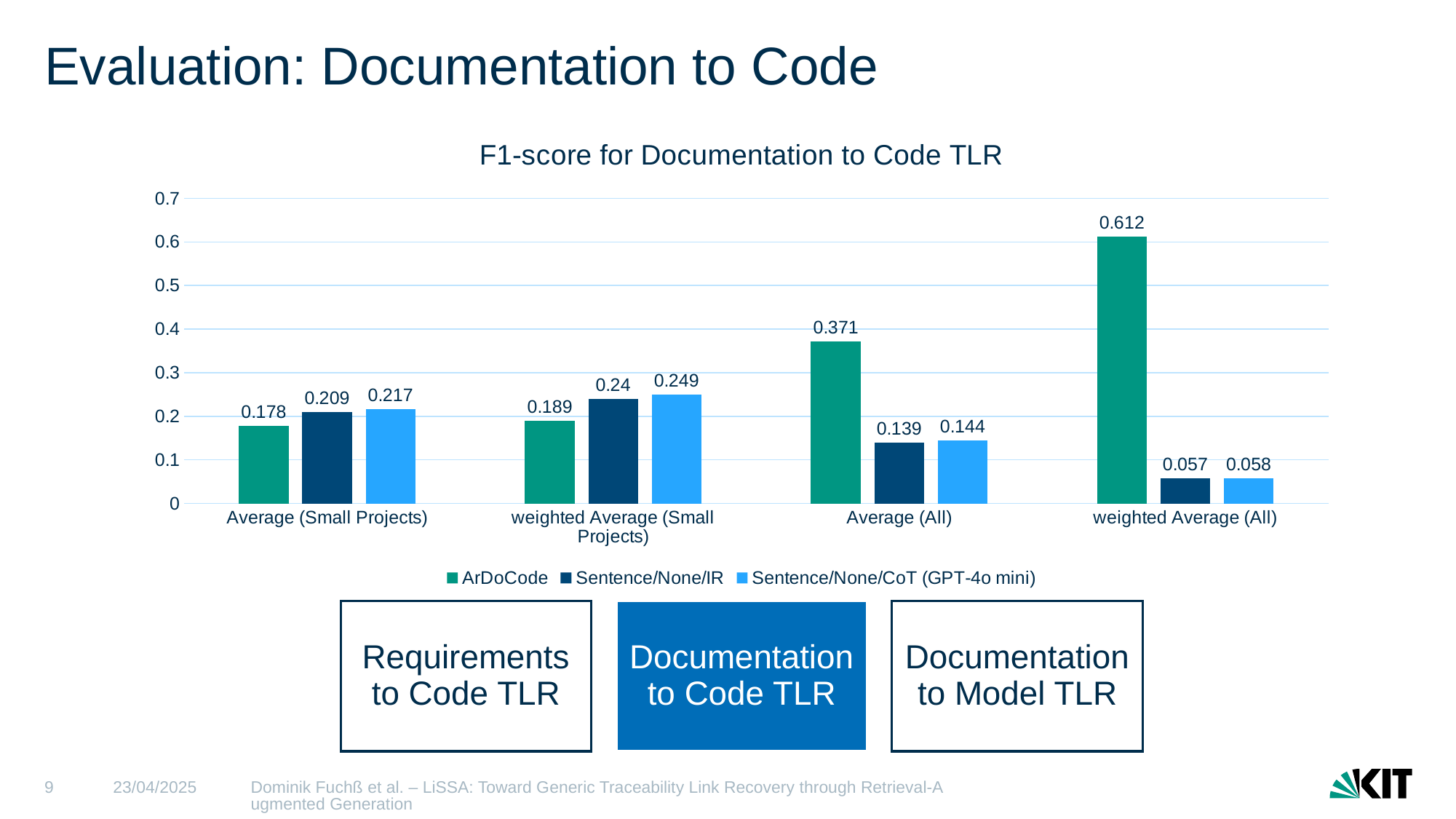

# Evaluation: Documentation to Code

### Chart: F1-score for Documentation to Code TLR

| Category | ArDoCode | Sentence/None/IR | Sentence/None/CoT (GPT-4o mini) |
|---|---|---|---|
| Average (Small Projects) | 0.178 | 0.209 | 0.217 |
| weighted Average (Small Projects) | 0.189 | 0.24 | 0.249 |
| Average (All) | 0.371 | 0.139 | 0.144 |
| weighted Average (All) | 0.612 | 0.057 | 0.058 |
Requirements to Code TLR
Documentation to Code TLR
Documentation to Model TLR
9
23/04/2025
Dominik Fuchß et al. – LiSSA: Toward Generic Traceability Link Recovery through Retrieval-Augmented Generation